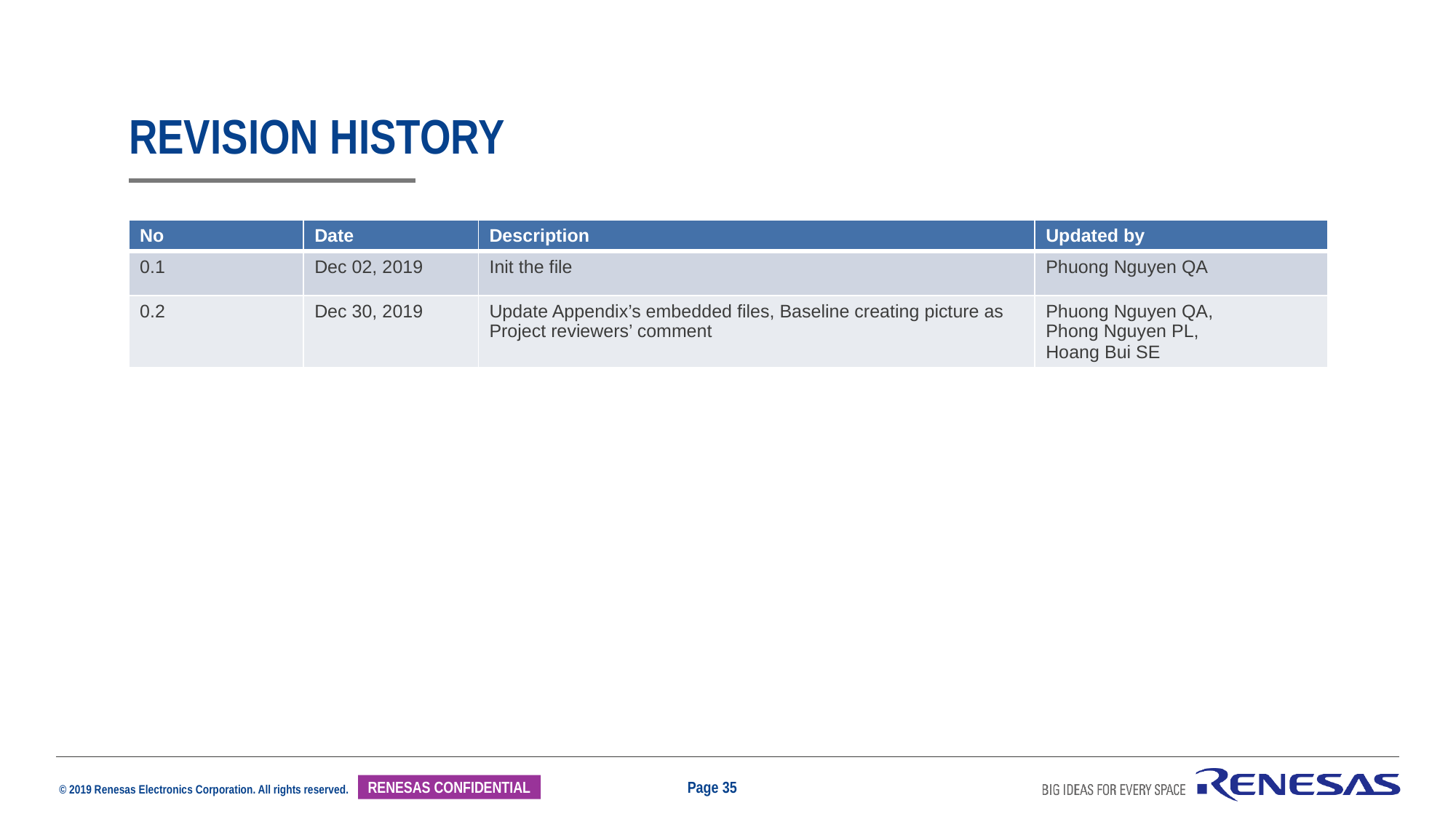

# Revision history
| No | Date | Description | Updated by |
| --- | --- | --- | --- |
| 0.1 | Dec 02, 2019 | Init the file | Phuong Nguyen QA |
| 0.2 | Dec 30, 2019 | Update Appendix’s embedded files, Baseline creating picture as Project reviewers’ comment | Phuong Nguyen QA, Phong Nguyen PL, Hoang Bui SE |
Page 35